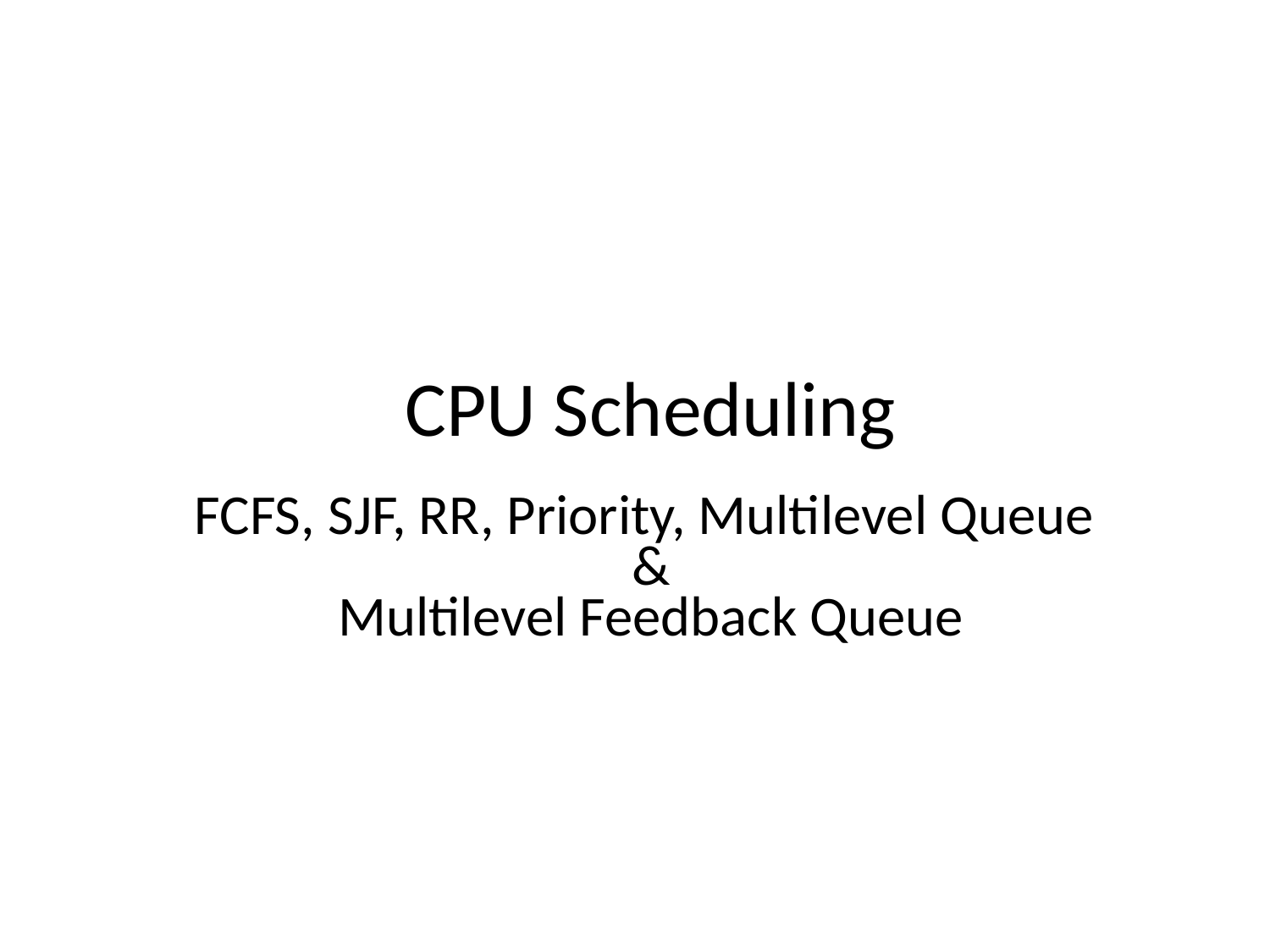

# CPU Scheduling
FCFS, SJF, RR, Priority, Multilevel Queue
&
Multilevel Feedback Queue